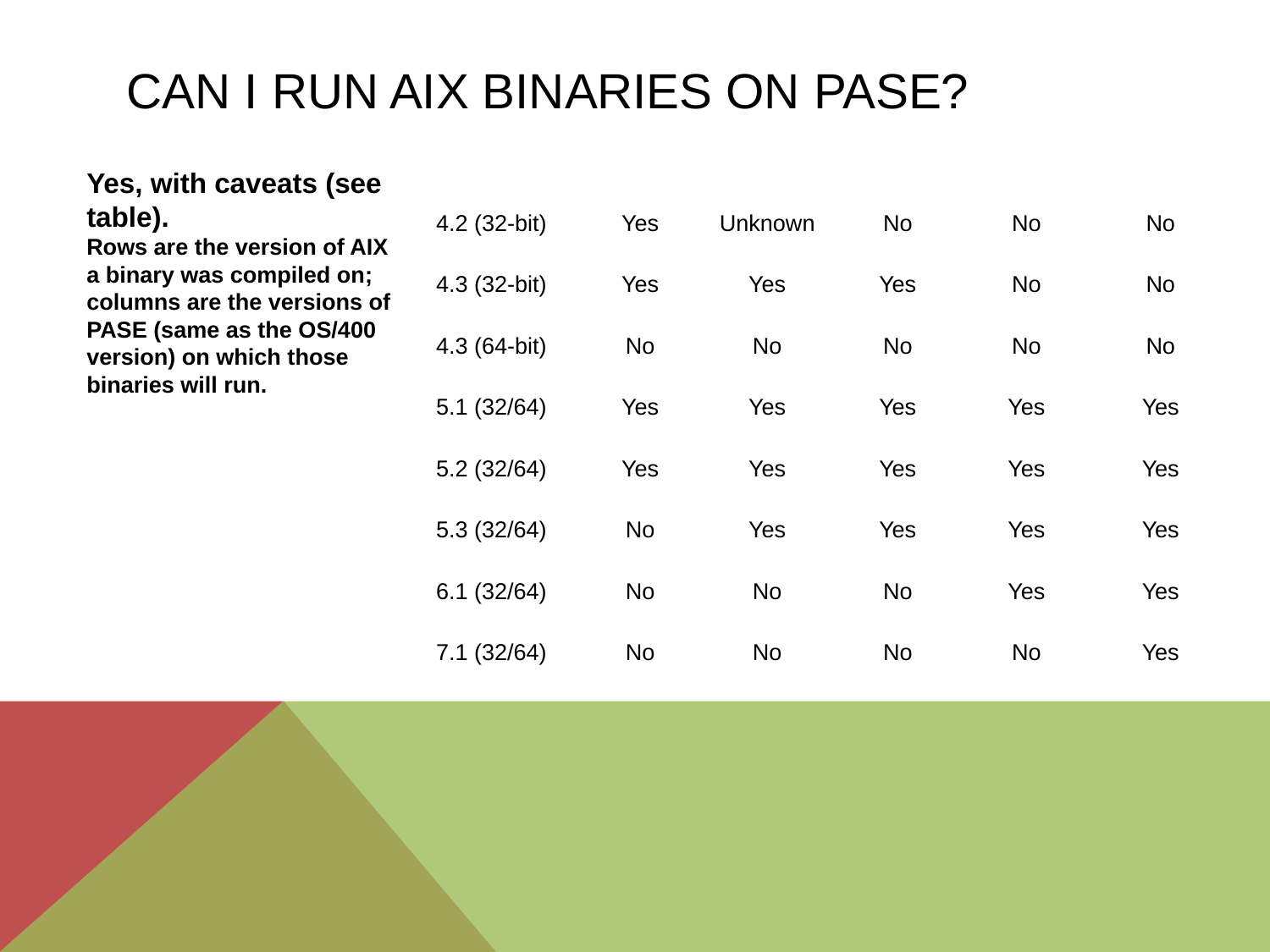

Can I run AIX binaries on PASE?
|  | V5R3 | V5R4 | 6.1 | 7.1 | 7.2 |
| --- | --- | --- | --- | --- | --- |
| 4.2 (32-bit) | Yes | Unknown | No | No | No |
| 4.3 (32-bit) | Yes | Yes | Yes | No | No |
| 4.3 (64-bit) | No | No | No | No | No |
| 5.1 (32/64) | Yes | Yes | Yes | Yes | Yes |
| 5.2 (32/64) | Yes | Yes | Yes | Yes | Yes |
| 5.3 (32/64) | No | Yes | Yes | Yes | Yes |
| 6.1 (32/64) | No | No | No | Yes | Yes |
| 7.1 (32/64) | No | No | No | No | Yes |
Yes, with caveats (see table).
Rows are the version of AIX a binary was compiled on; columns are the versions of PASE (same as the OS/400 version) on which those binaries will run.